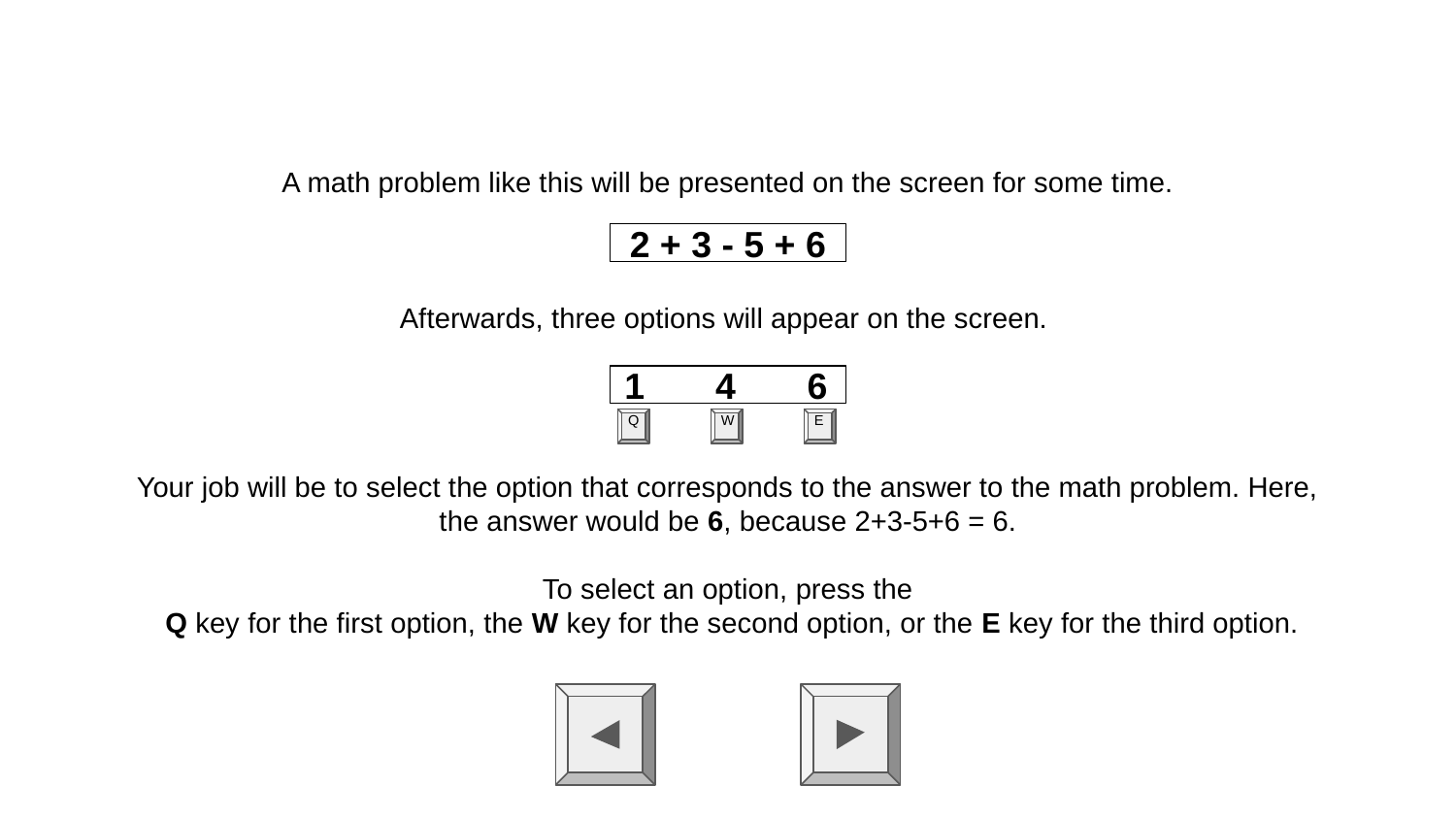

A math problem like this will be presented on the screen for some time.

Afterwards, three options will appear on the screen.

Your job will be to select the option that corresponds to the answer to the math problem. Here, the answer would be 6, because 2+3-5+6 = 6.

To select an option, press the
 Q key for the first option, the W key for the second option, or the E key for the third option.

2 + 3 - 5 + 6
1       4       6
Q

W

E